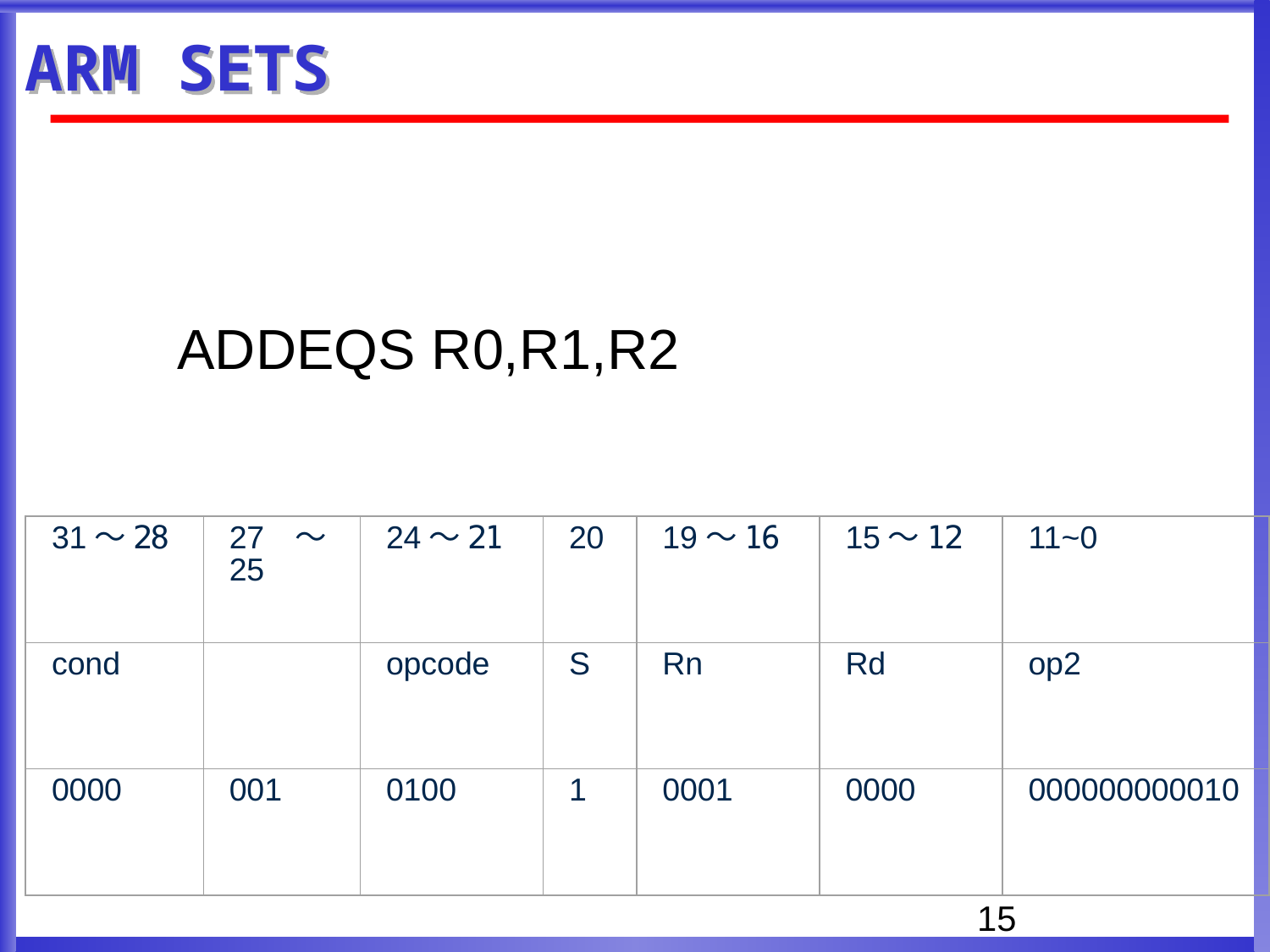

# ARM SETS

        ADDEQS R0,R1,R2

31～28

27～25

24～21

20

19～16

15～12

11~0

cond

opcode

S

Rn

Rd

op2

0000

001

0100

1

0001

0000

000000000010

15